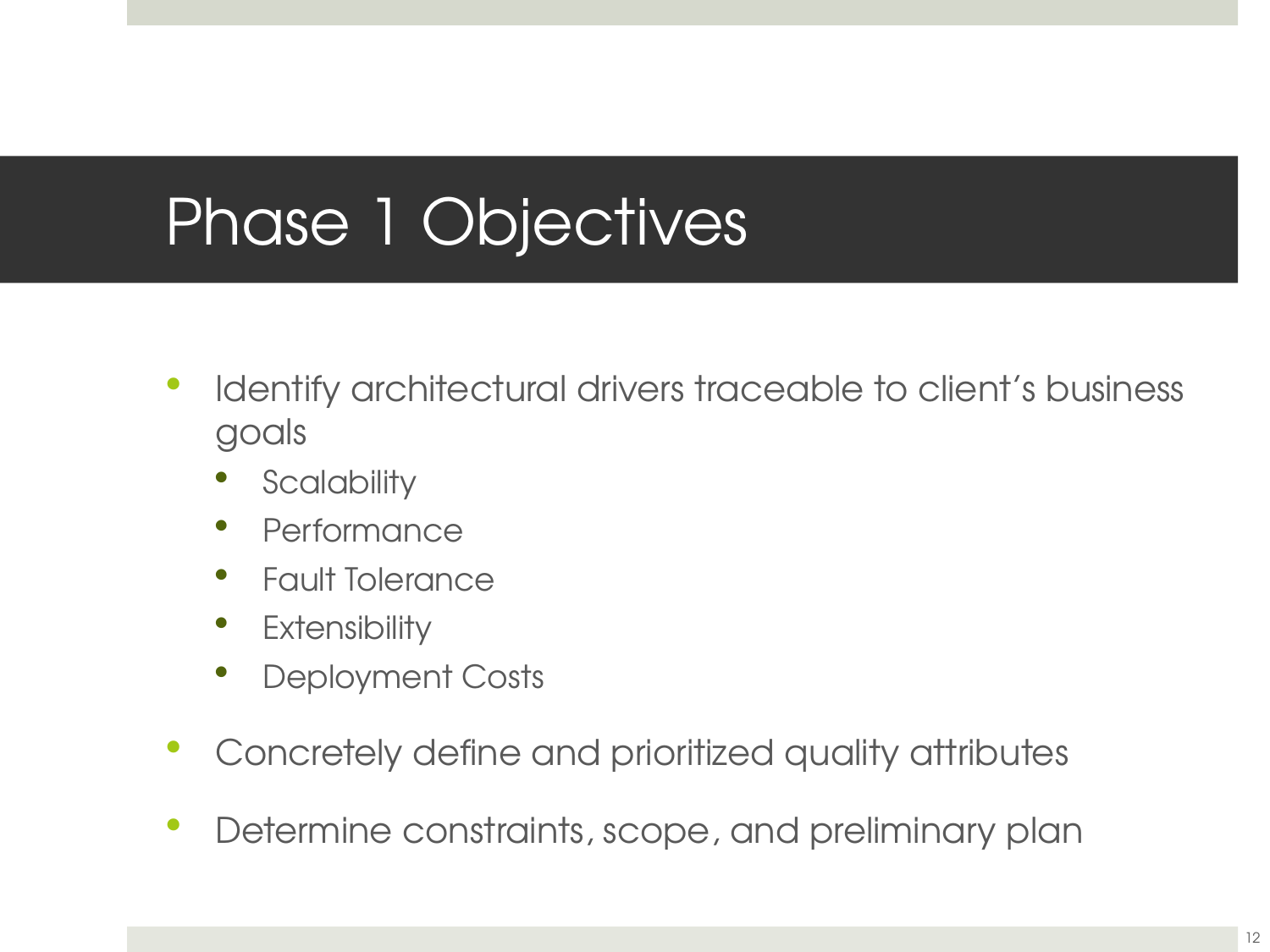

# Phase 1 Objectives
Identify architectural drivers traceable to client’s business goals
Scalability
Performance
Fault Tolerance
Extensibility
Deployment Costs
Concretely define and prioritized quality attributes
Determine constraints, scope, and preliminary plan
12